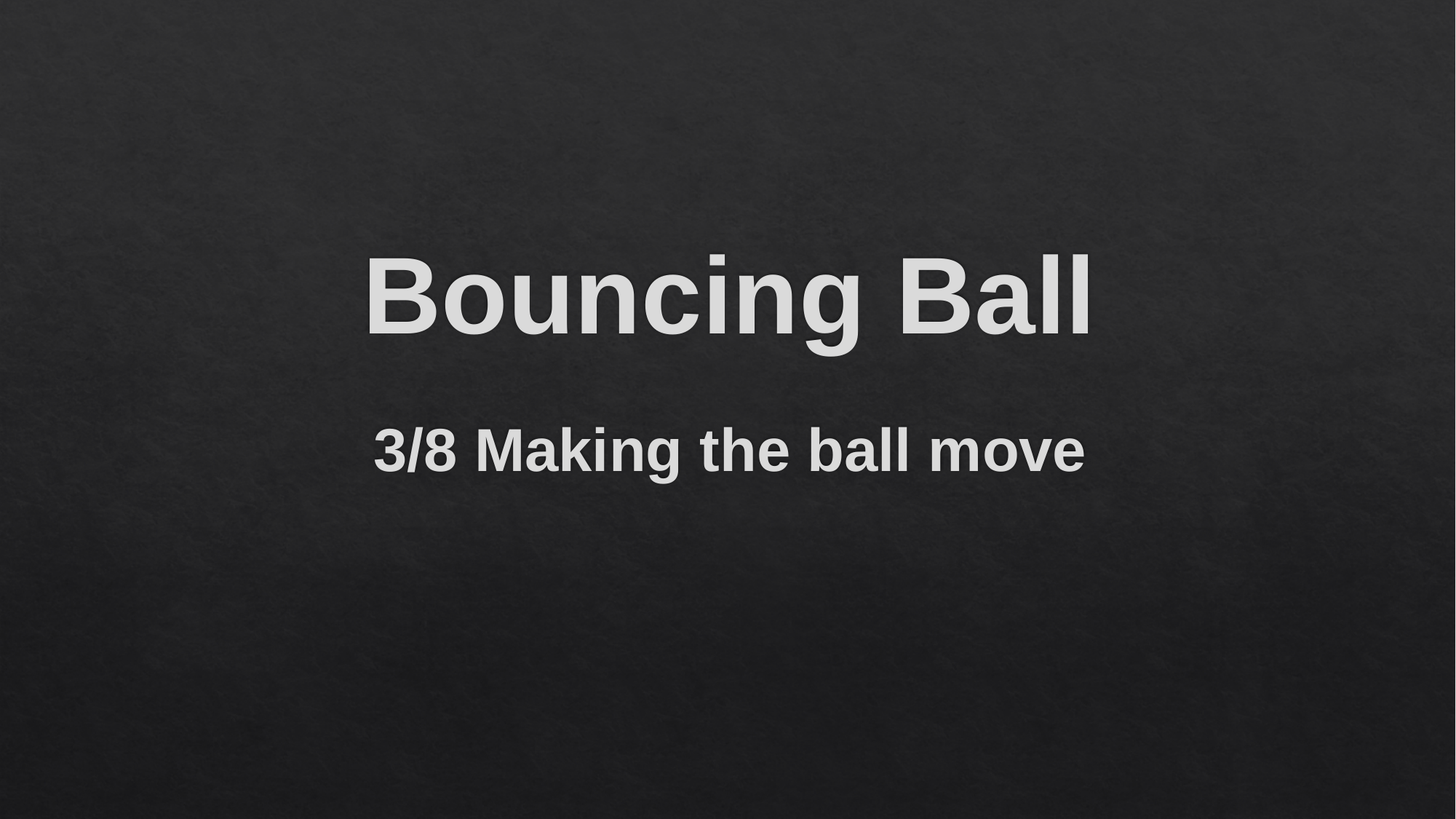

# Bouncing Ball
3/8 Making the ball move